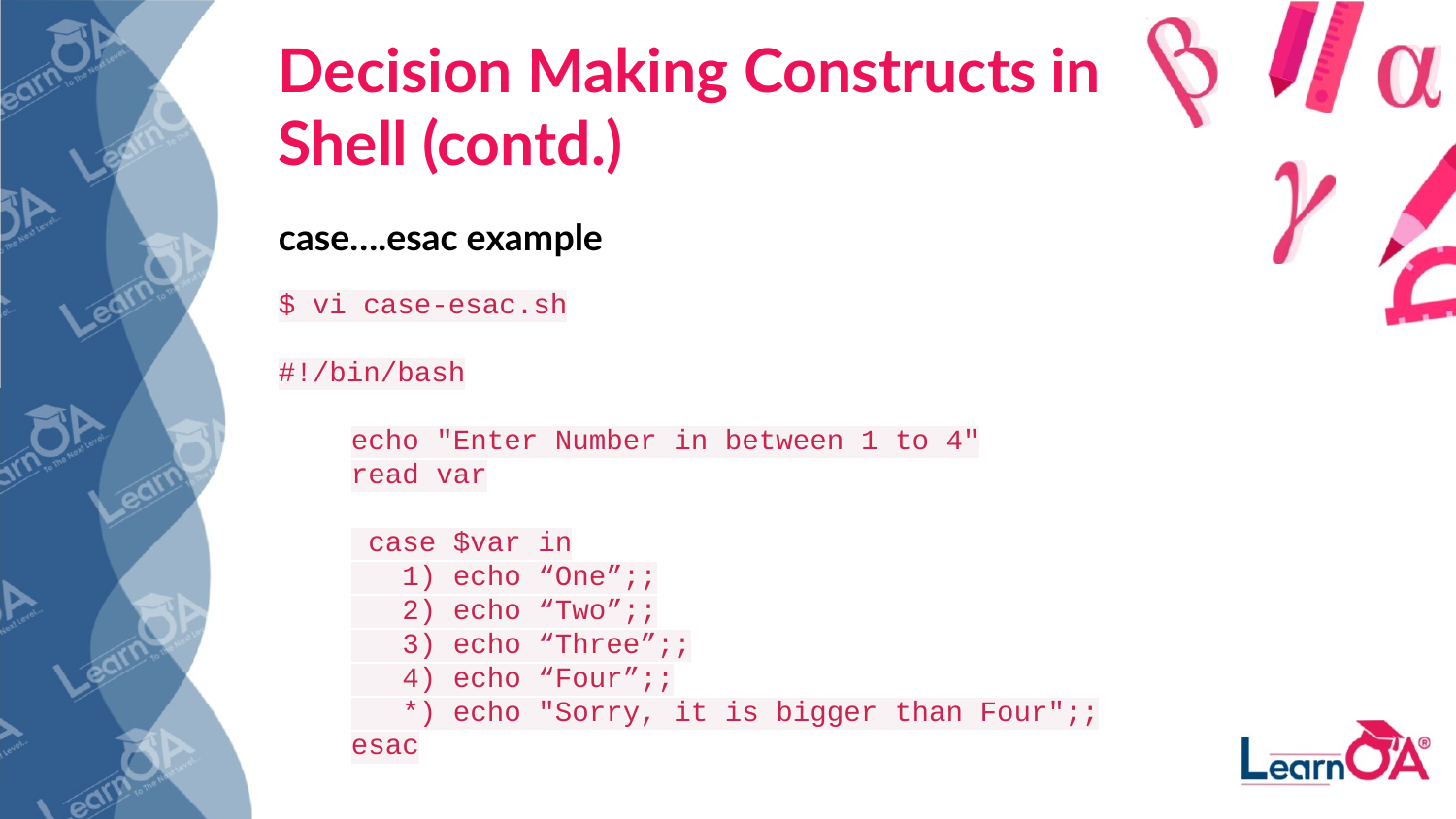

Decision Making Constructs in Shell (contd.)
case….esac example
$ vi case-esac.sh

#!/bin/bash

echo "Enter Number in between 1 to 4"
read var

 case $var in
   1) echo “One”;;
   2) echo “Two”;;
   3) echo “Three”;;
   4) echo “Four”;;
   *) echo "Sorry, it is bigger than Four";;
esac